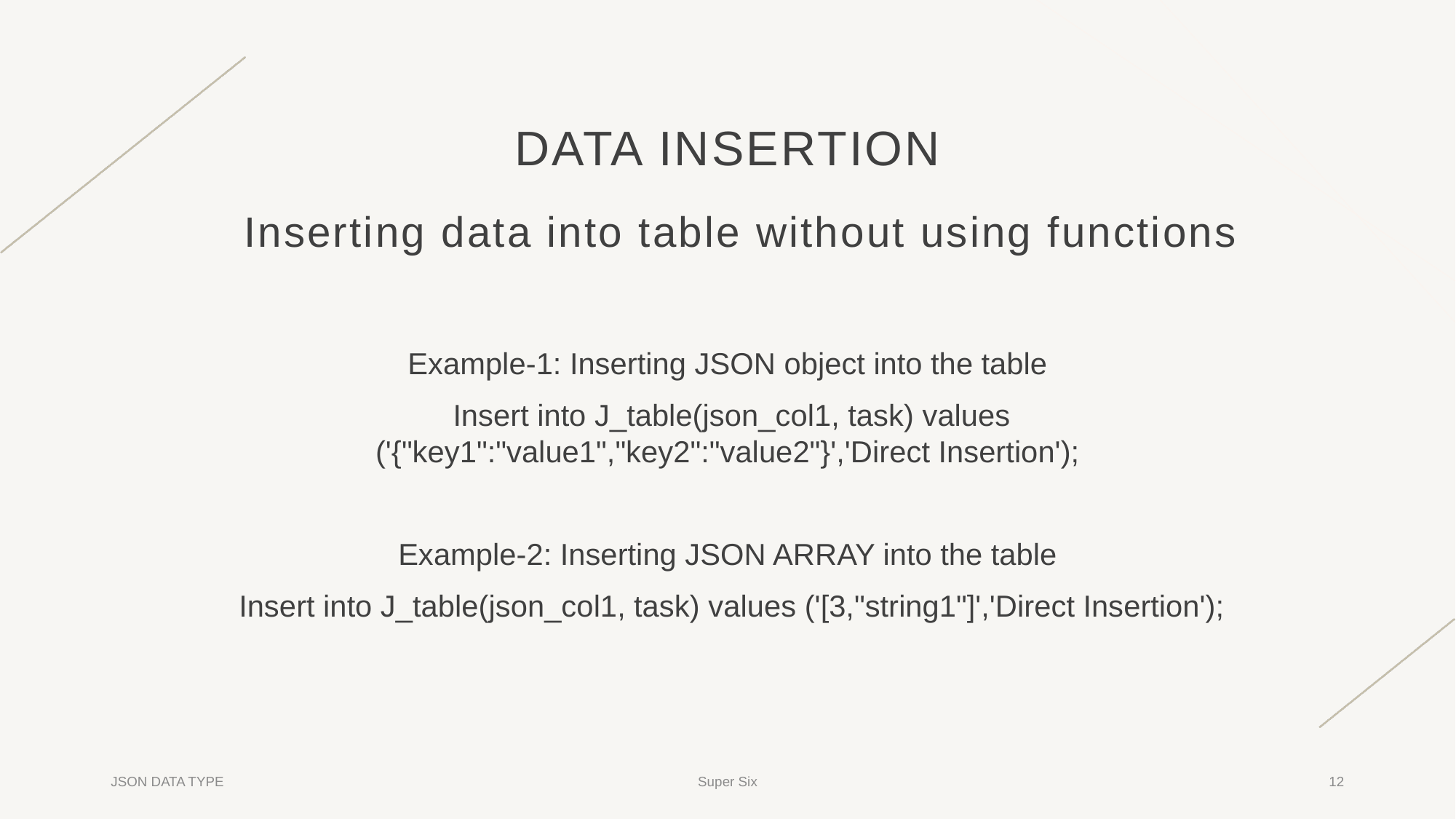

# DATA Insertion
Inserting data into table without using functions

Example-1: Inserting JSON object into the table
 Insert into J_table(json_col1, task) values ('{"key1":"value1","key2":"value2"}','Direct Insertion');

Example-2: Inserting JSON ARRAY into the table
 Insert into J_table(json_col1, task) values ('[3,"string1"]','Direct Insertion');
JSON DATA TYPE
Super Six
12